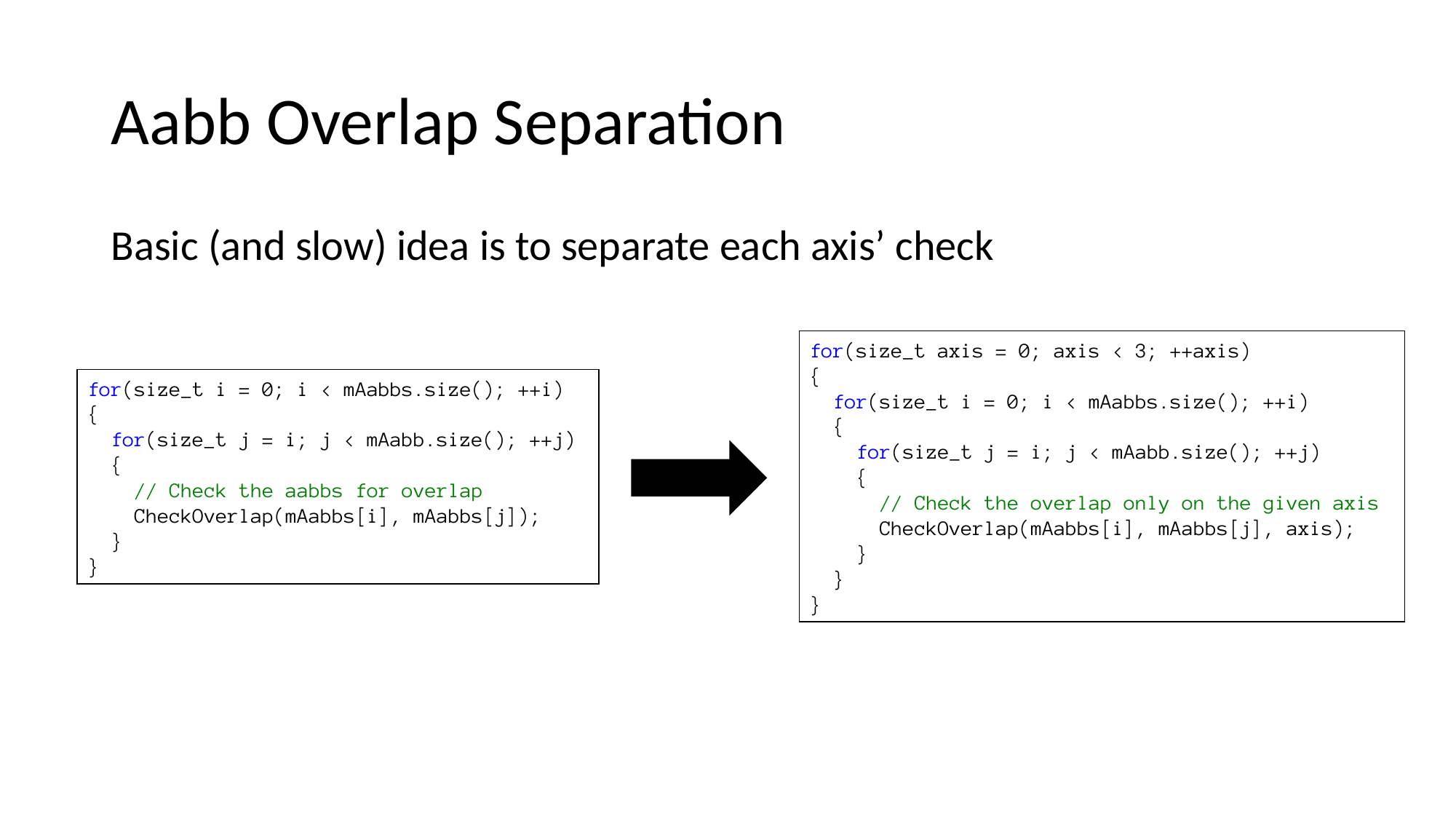

# Aabb Overlap Separation
Basic (and slow) idea is to separate each axis’ check
for(size_t axis = 0; axis < 3; ++axis)
{
  for(size_t i = 0; i < mAabbs.size(); ++i)
  {
    for(size_t j = i; j < mAabb.size(); ++j)
    {
      // Check the overlap only on the given axis
      CheckOverlap(mAabbs[i], mAabbs[j], axis);
    }
  }
}
for(size_t i = 0; i < mAabbs.size(); ++i)
{
  for(size_t j = i; j < mAabb.size(); ++j)
  {
    // Check the aabbs for overlap
    CheckOverlap(mAabbs[i], mAabbs[j]);
  }
}